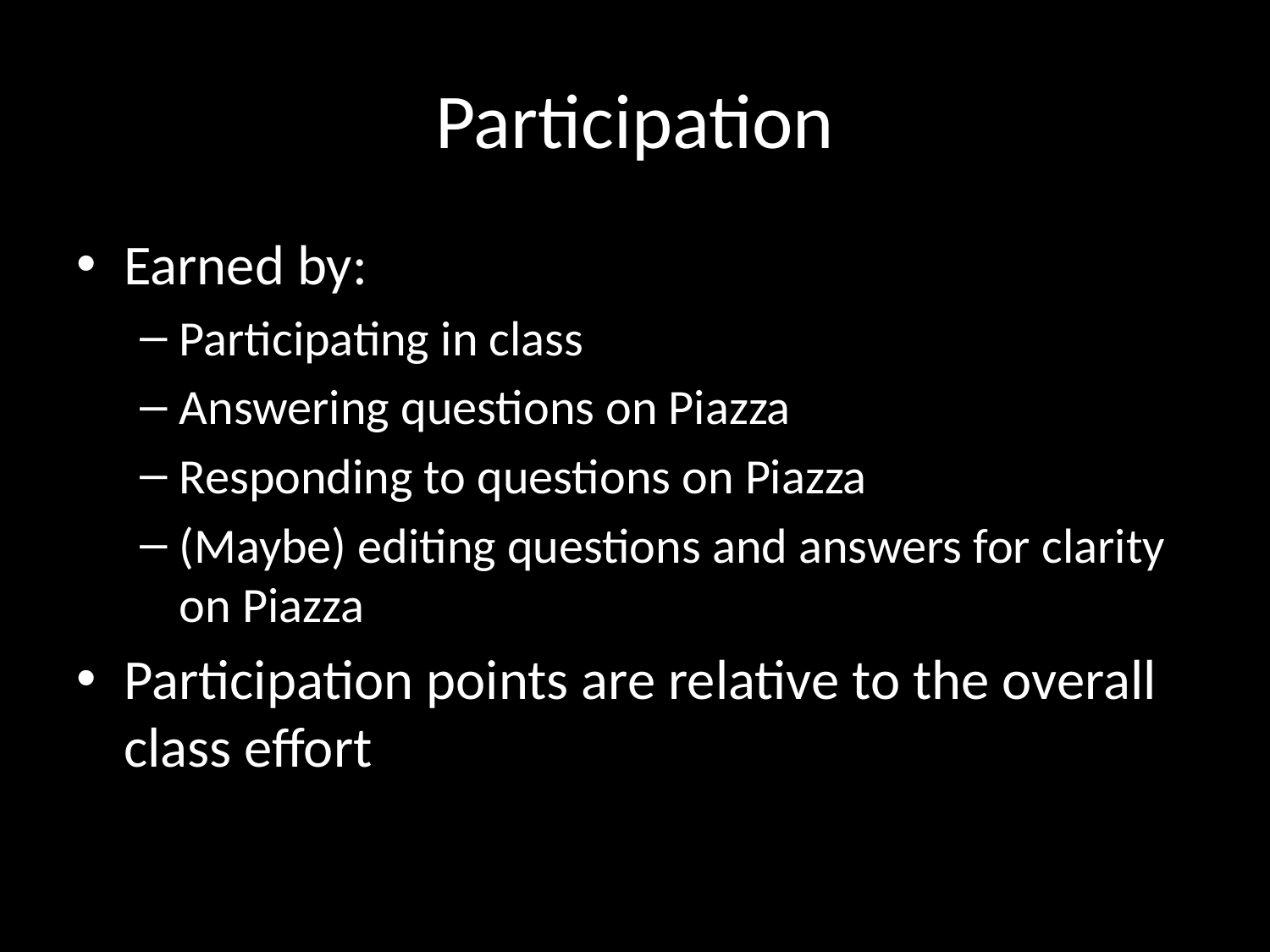

# Participation
Earned by:
Participating in class
Answering questions on Piazza
Responding to questions on Piazza
(Maybe) editing questions and answers for clarity on Piazza
Participation points are relative to the overall class effort